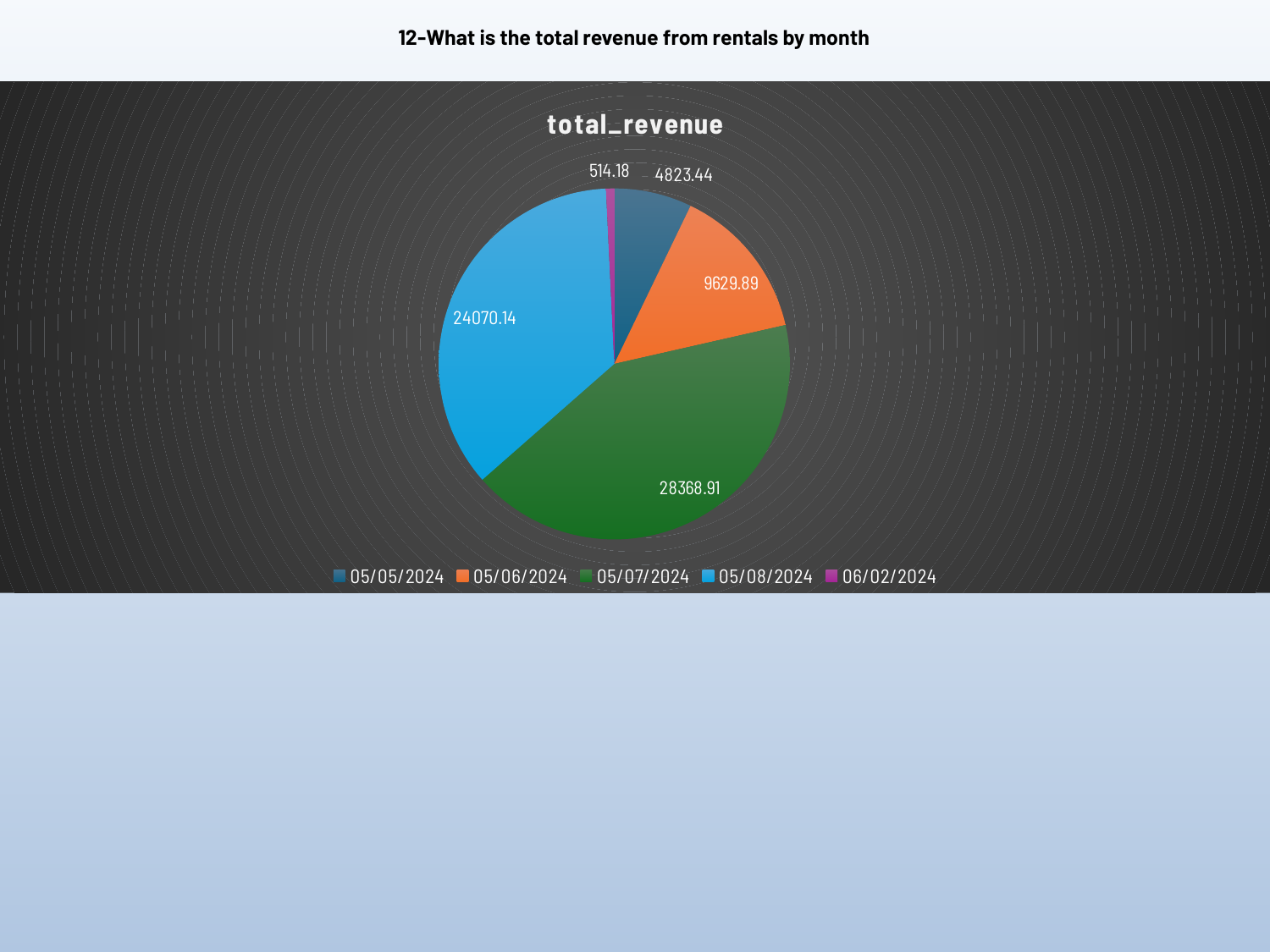

# 12-What is the total revenue from rentals by month

### Chart:

| Category | total_revenue |
|---|---|
| 45417 | 4823.44 |
| 45418 | 9629.89 |
| 45419 | 28368.91 |
| 45420 | 24070.14 |
| 45445 | 514.18 |